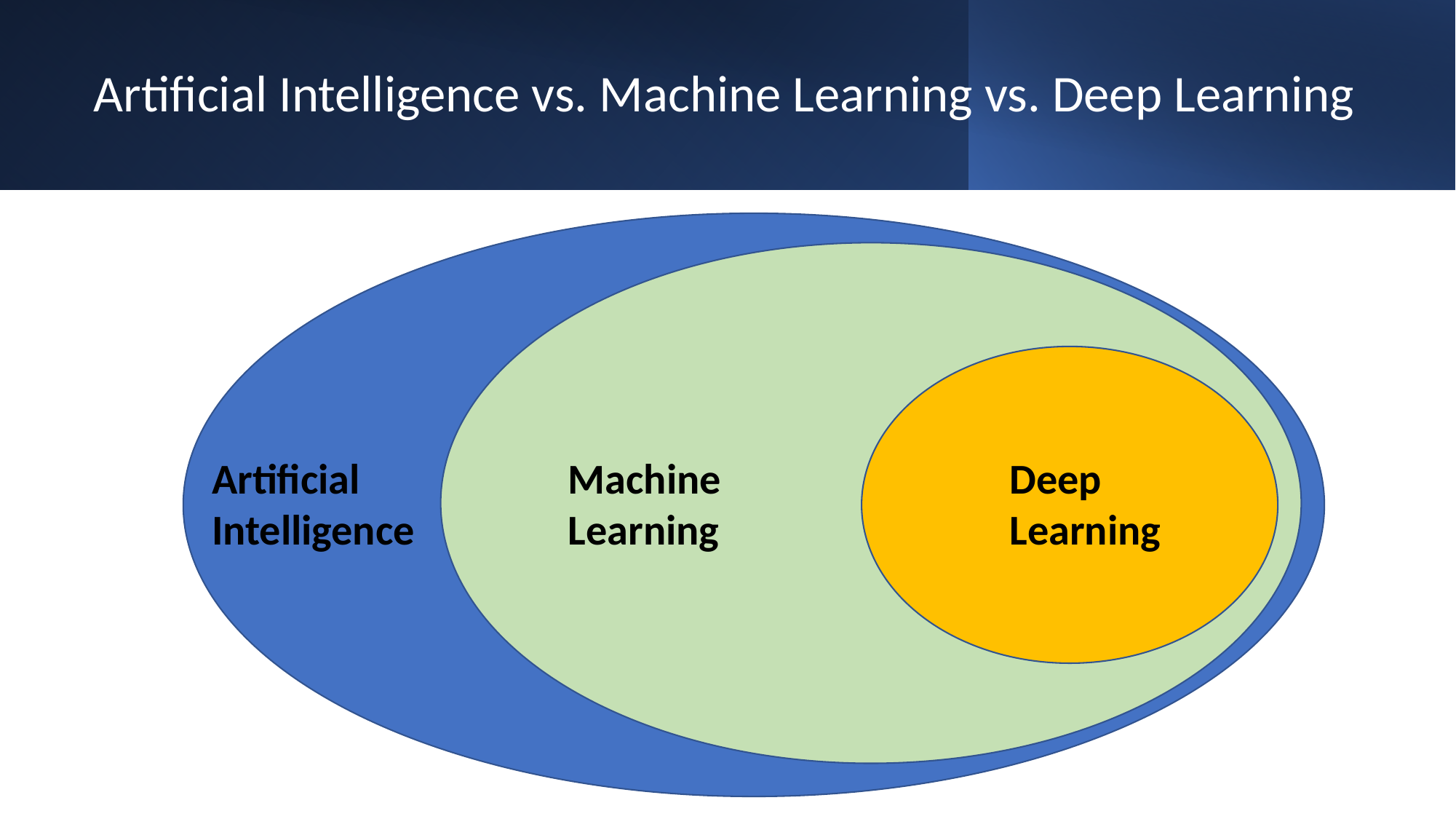

# Artificial Intelligence vs. Machine Learning vs. Deep Learning

Deep Learning
Artificial Intelligence
Machine Learning